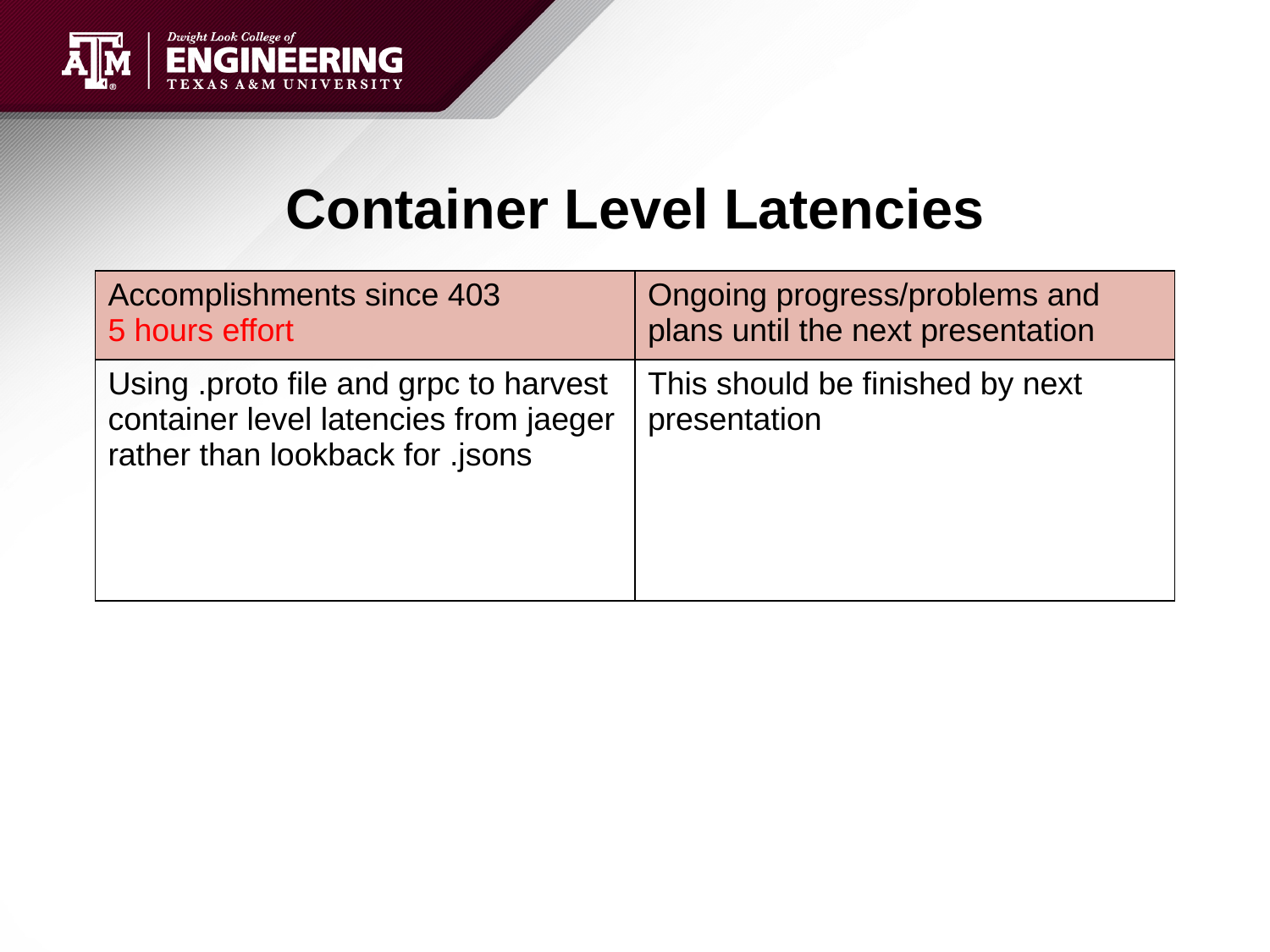

# Container Level Latencies
| Accomplishments since 403 5 hours effort | Ongoing progress/problems and plans until the next presentation |
| --- | --- |
| Using .proto file and grpc to harvest container level latencies from jaeger rather than lookback for .jsons | This should be finished by next presentation |